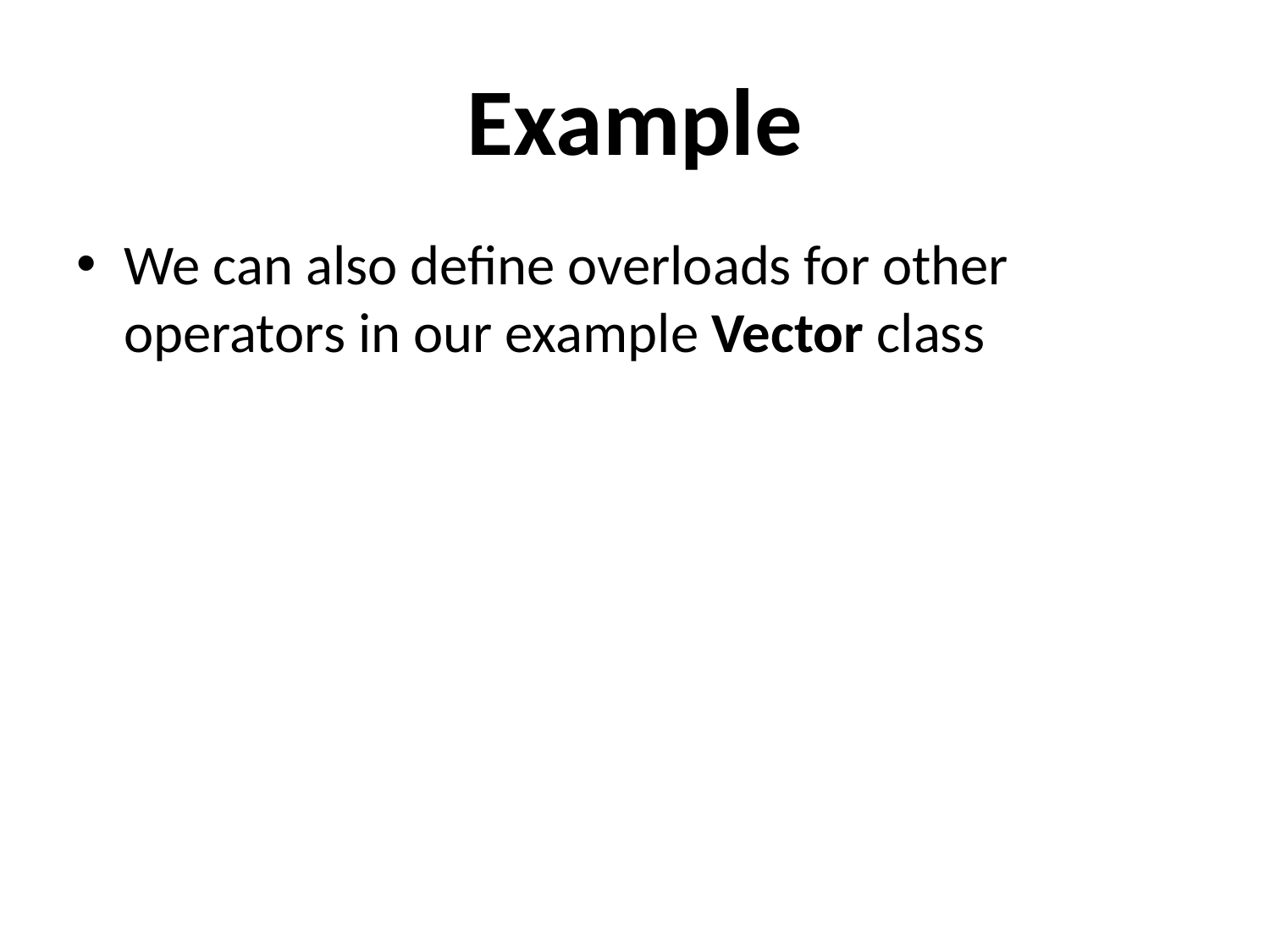

# Example
We can also define overloads for other operators in our example Vector class